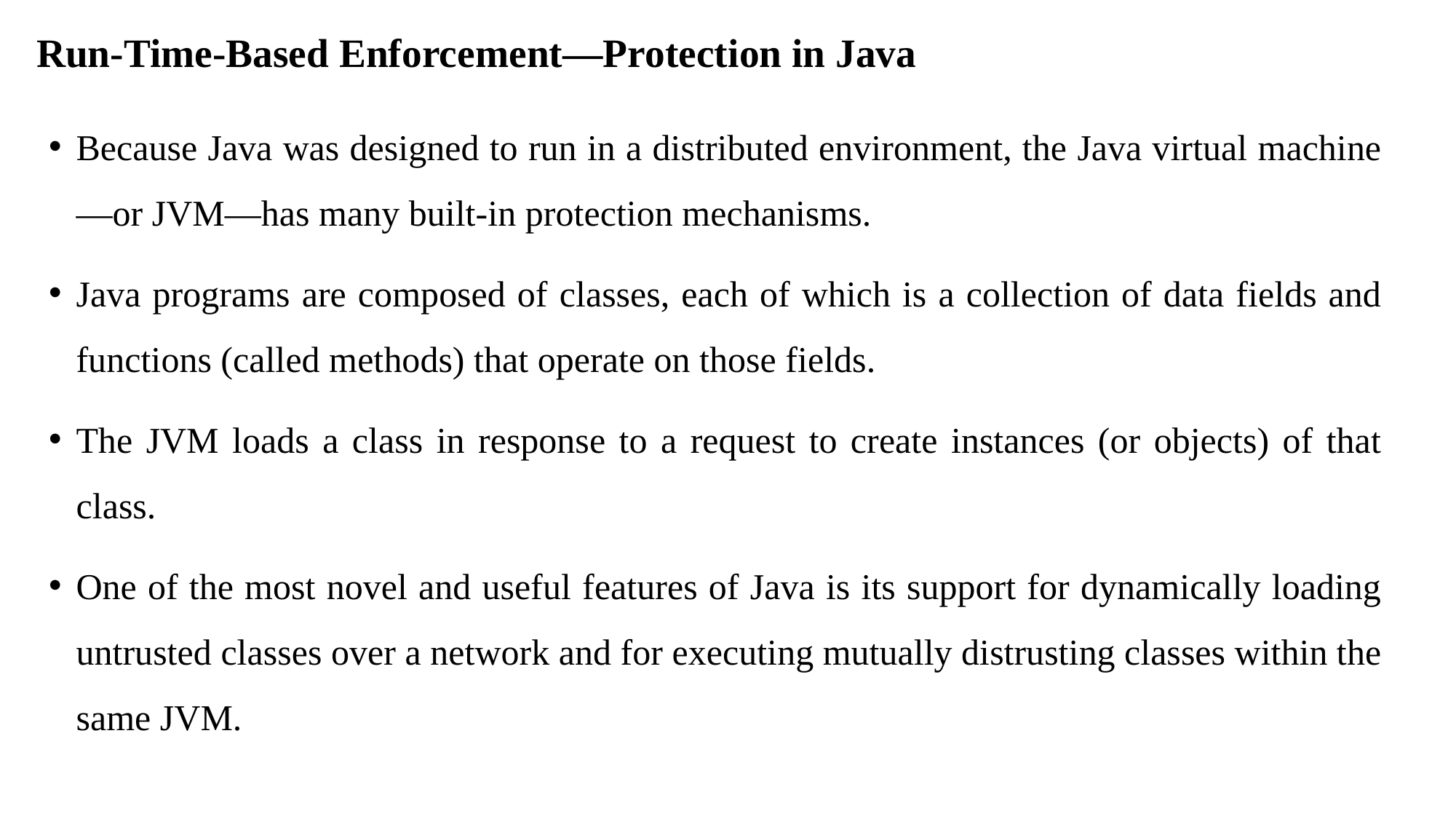

# Run-Time-Based Enforcement—Protection in Java
Because Java was designed to run in a distributed environment, the Java virtual machine—or JVM—has many built-in protection mechanisms.
Java programs are composed of classes, each of which is a collection of data fields and functions (called methods) that operate on those fields.
The JVM loads a class in response to a request to create instances (or objects) of that class.
One of the most novel and useful features of Java is its support for dynamically loading untrusted classes over a network and for executing mutually distrusting classes within the same JVM.